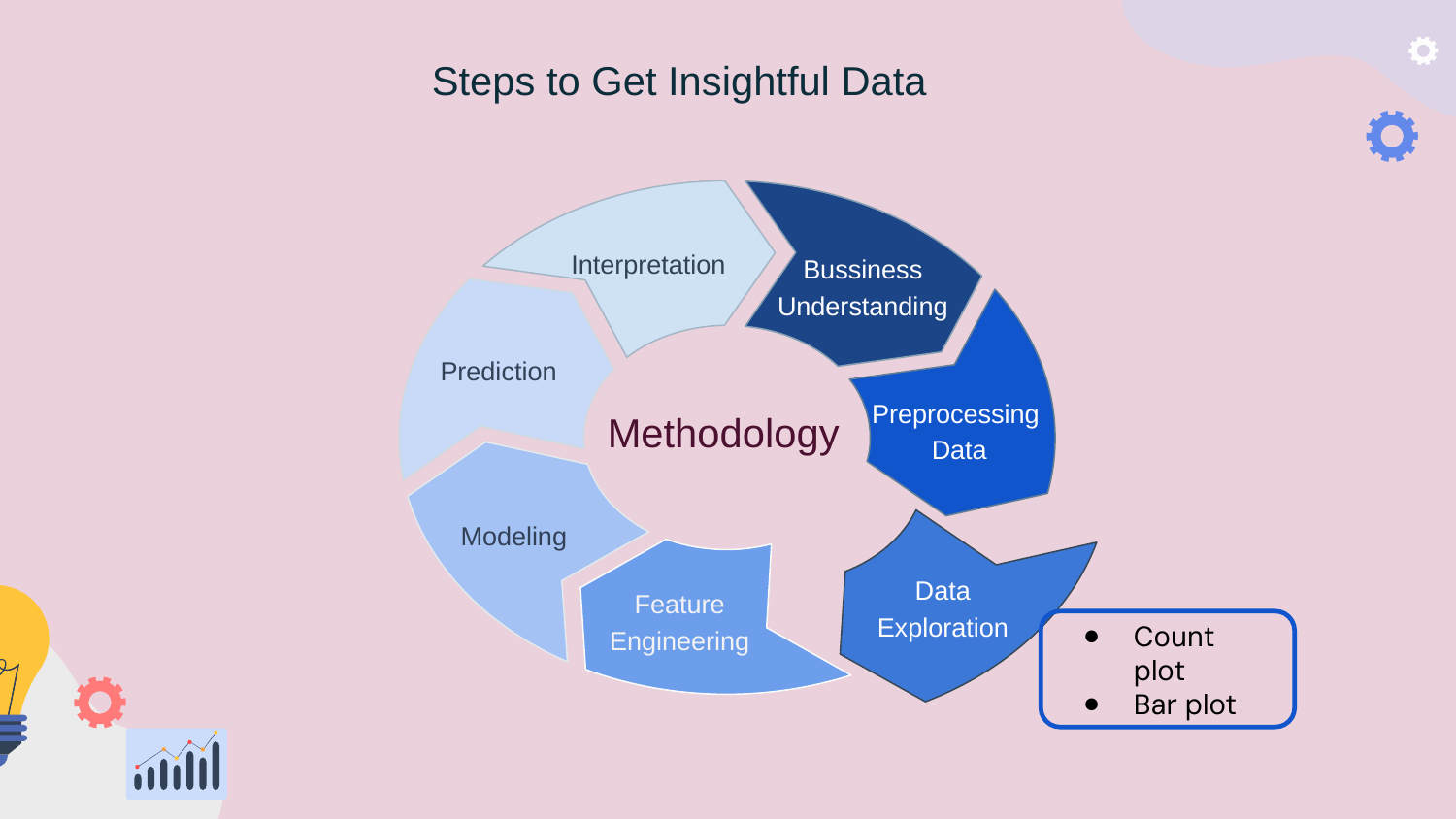

Steps to Get Insightful Data

Bussiness Understanding
Interpretation
Prediction
Preprocessing
Data
# Methodology
Modeling
Data Exploration
Feature Engineering
Count plot
Bar plot